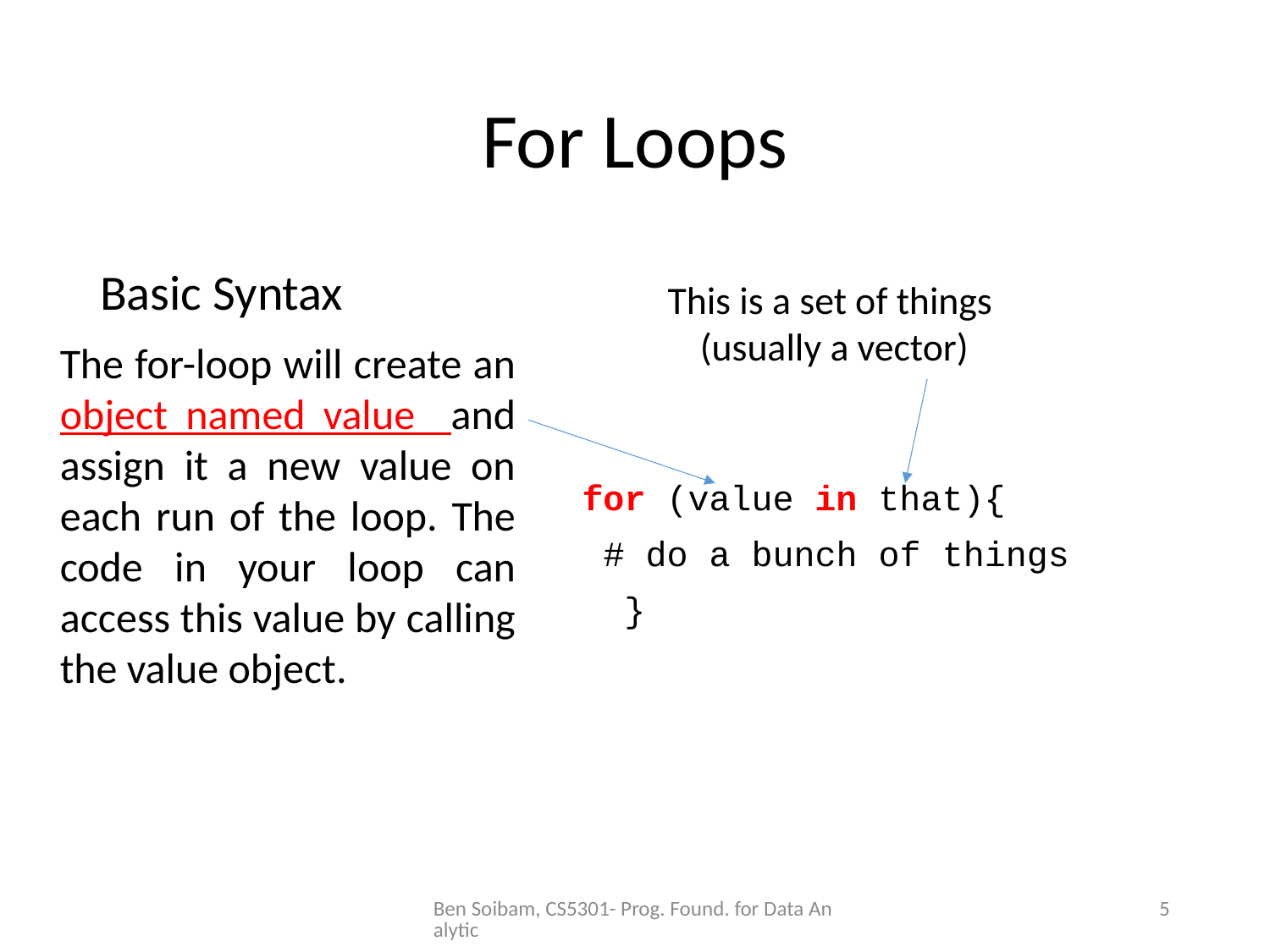

# For Loops
Basic Syntax

               for (value in that){
                   # do a bunch of things
}

This is a set of things
 (usually a vector)
The for-loop will create an object named value  and assign it a new value on each run of the loop. The code in your loop can access this value by calling the value object.
Ben Soibam, CS5301- Prog. Found. for Data Analytic
5